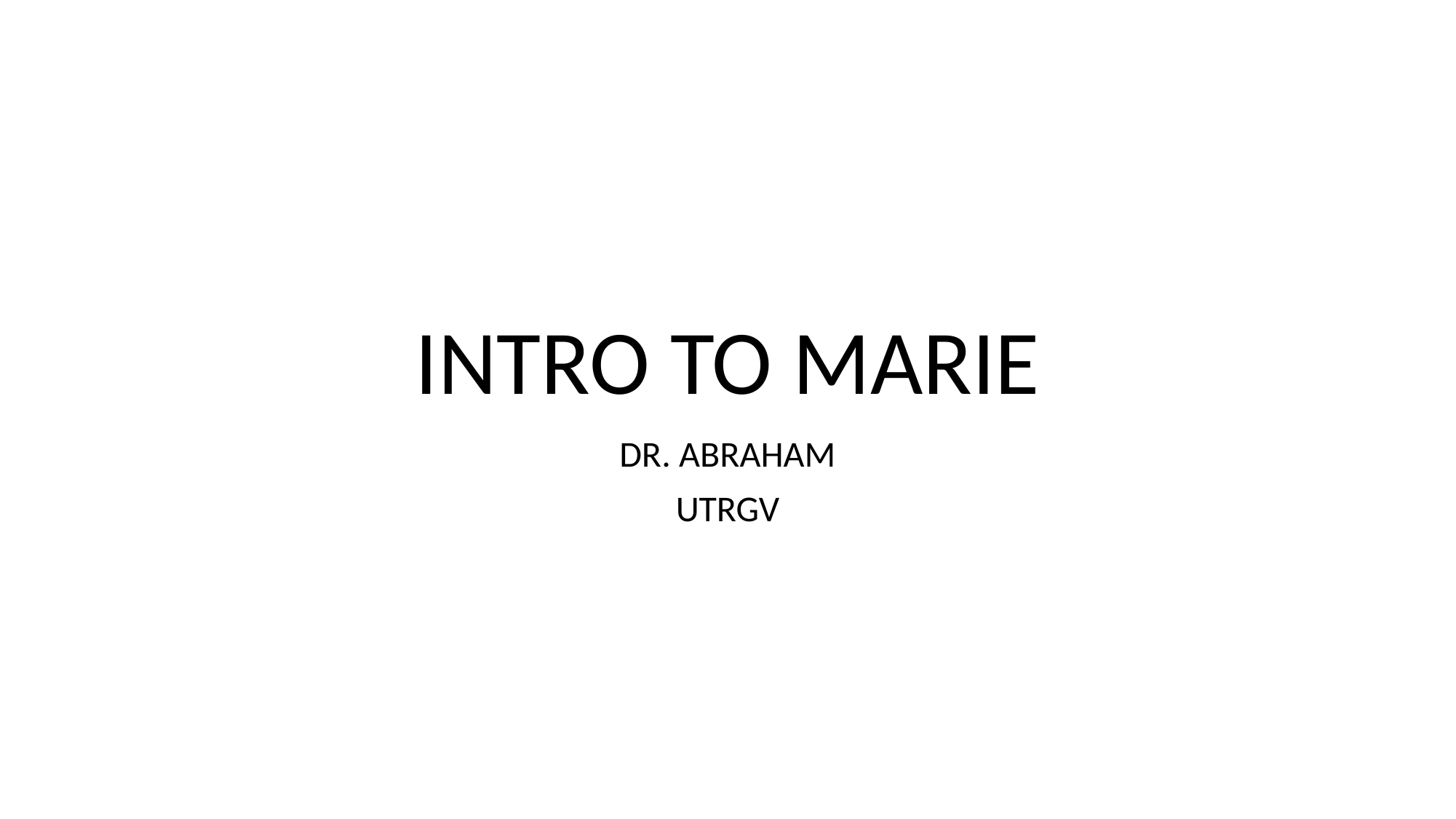

# INTRO TO MARIE
DR. ABRAHAM
UTRGV